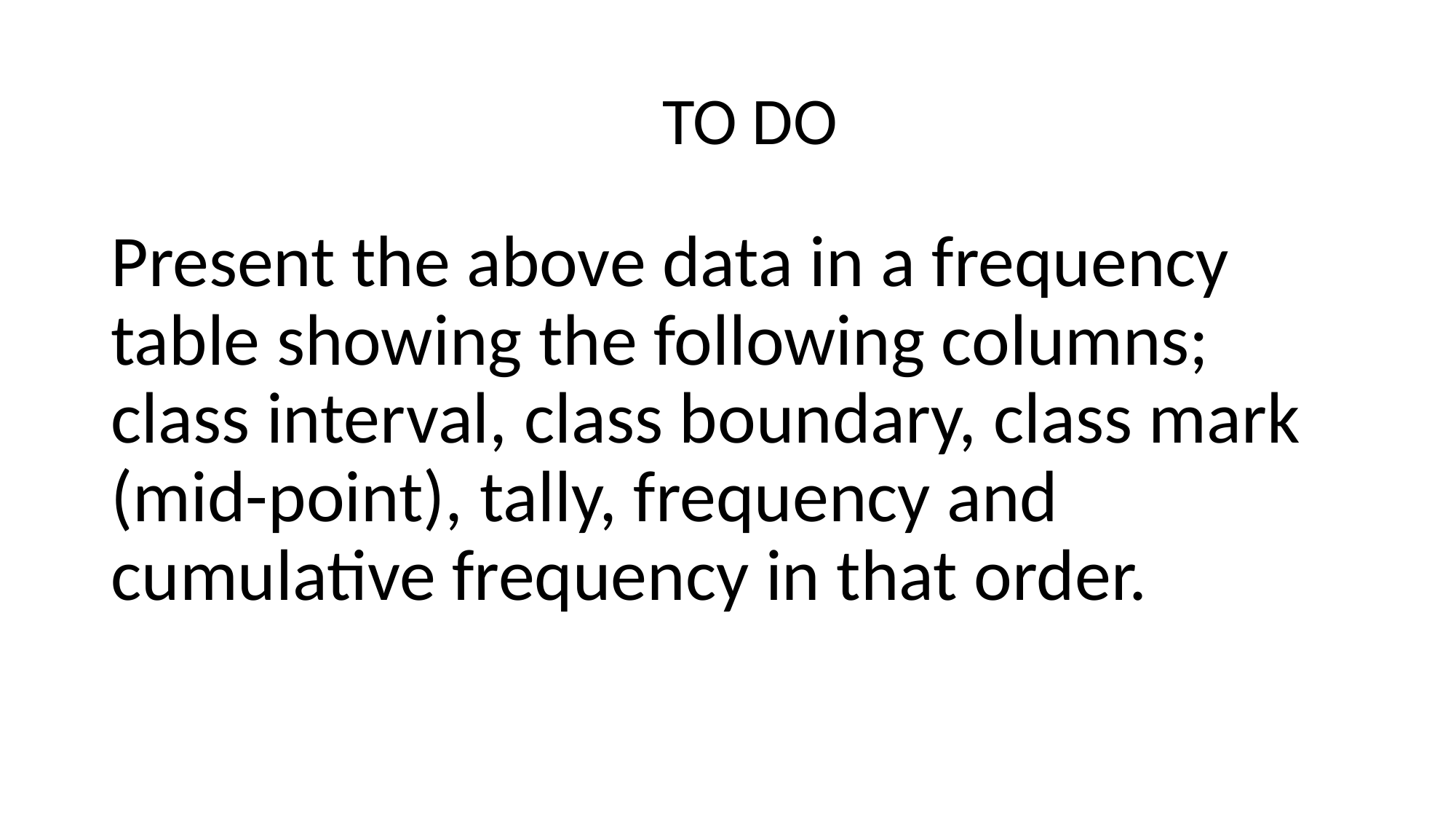

# TO DO
Present the above data in a frequency table showing the following columns; class interval, class boundary, class mark (mid-point), tally, frequency and cumulative frequency in that order.